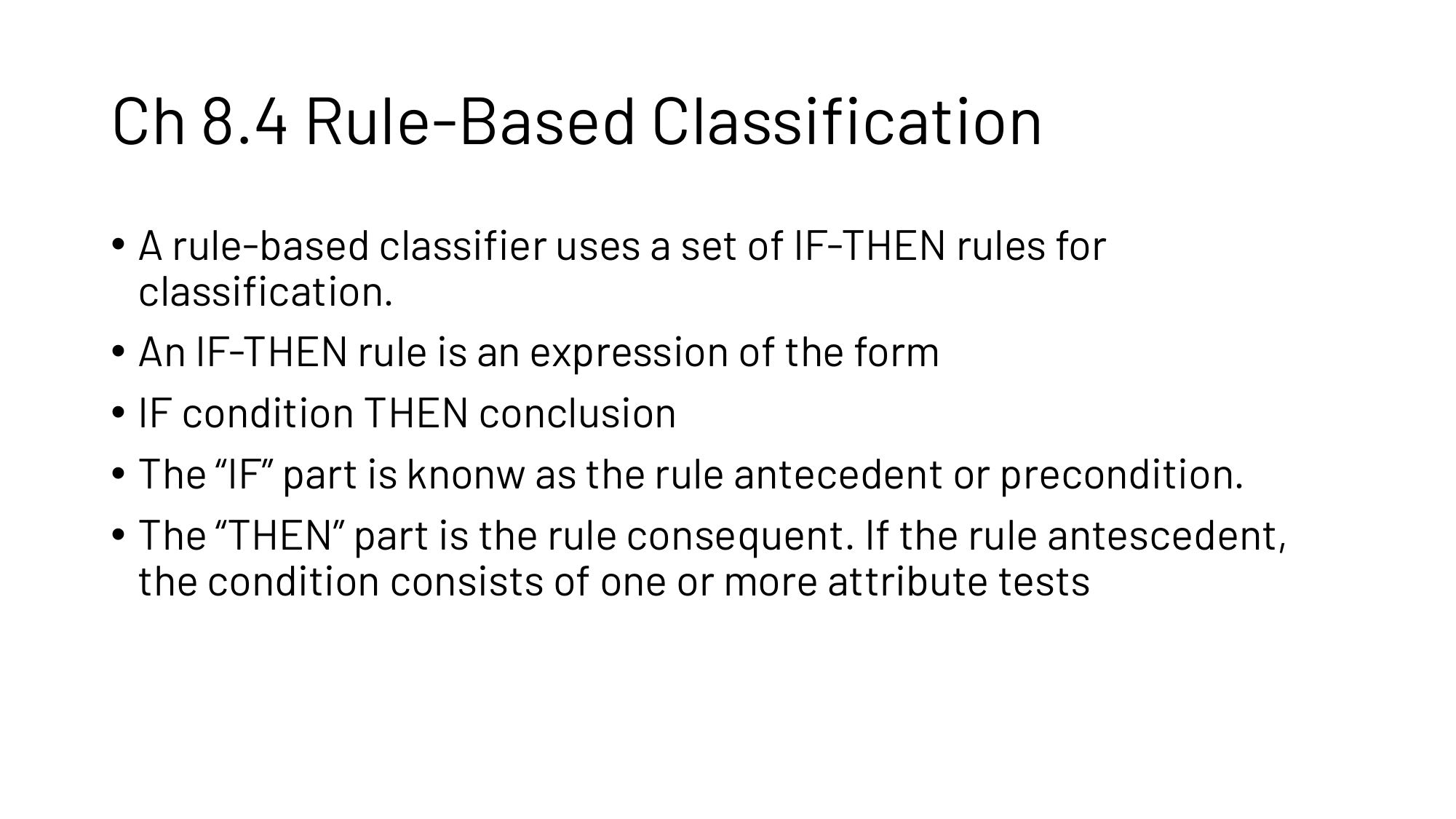

# Ch 8.4 Rule-Based Classification
A rule-based classifier uses a set of IF-THEN rules for classification.
An IF-THEN rule is an expression of the form
IF condition THEN conclusion
The “IF” part is knonw as the rule antecedent or precondition.
The “THEN” part is the rule consequent. If the rule antescedent, the condition consists of one or more attribute tests